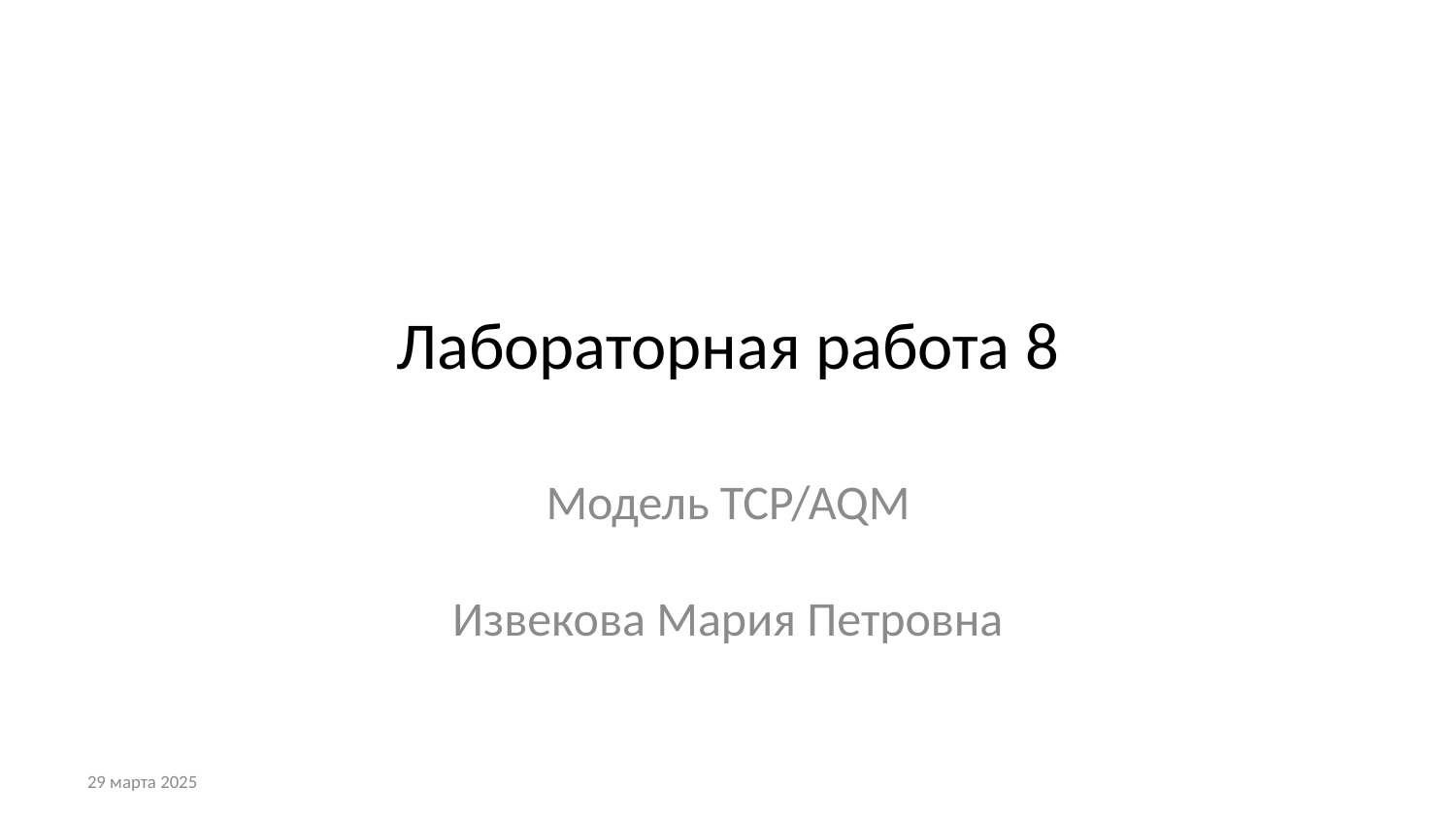

# Лабораторная работа 8
Модель TCP/AQM
Извекова Мария Петровна
29 марта 2025